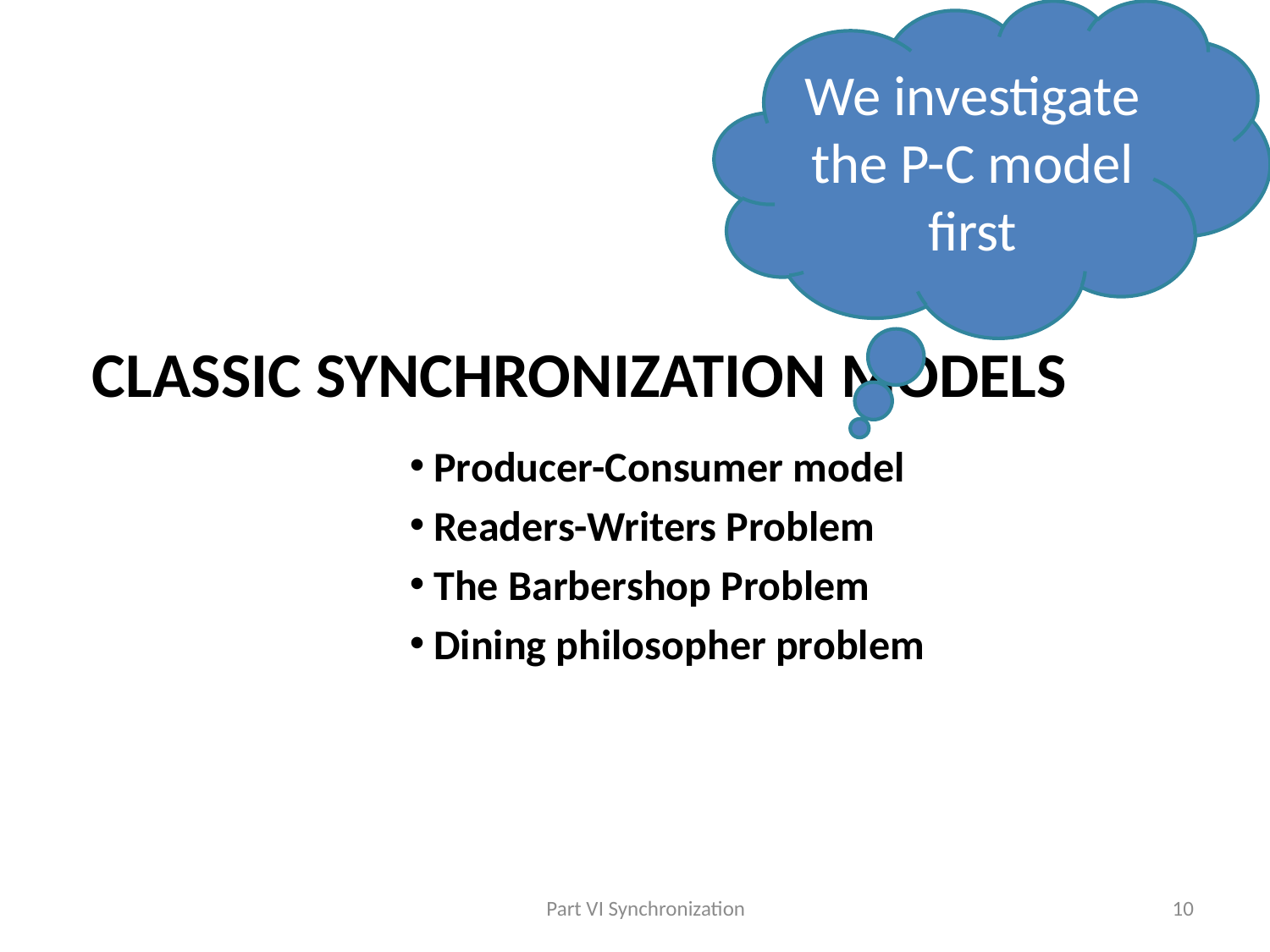

We investigate the P-C model first
# classic synchronization models
 Producer-Consumer model
 Readers-Writers Problem
 The Barbershop Problem
 Dining philosopher problem
Part VI Synchronization
10